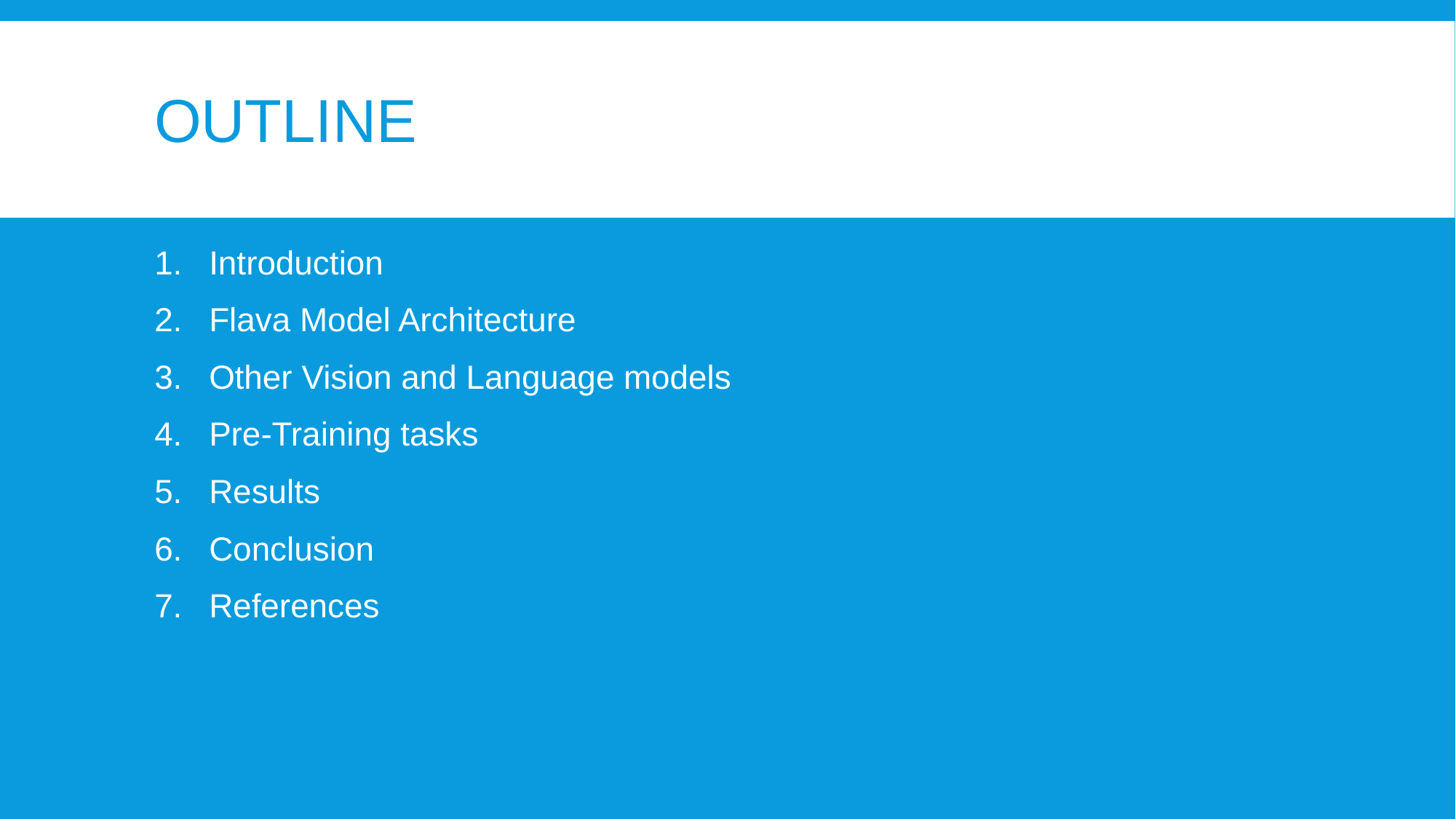

# Outline
Introduction
Flava Model Architecture
Other Vision and Language models
Pre-Training tasks
Results
Conclusion
References